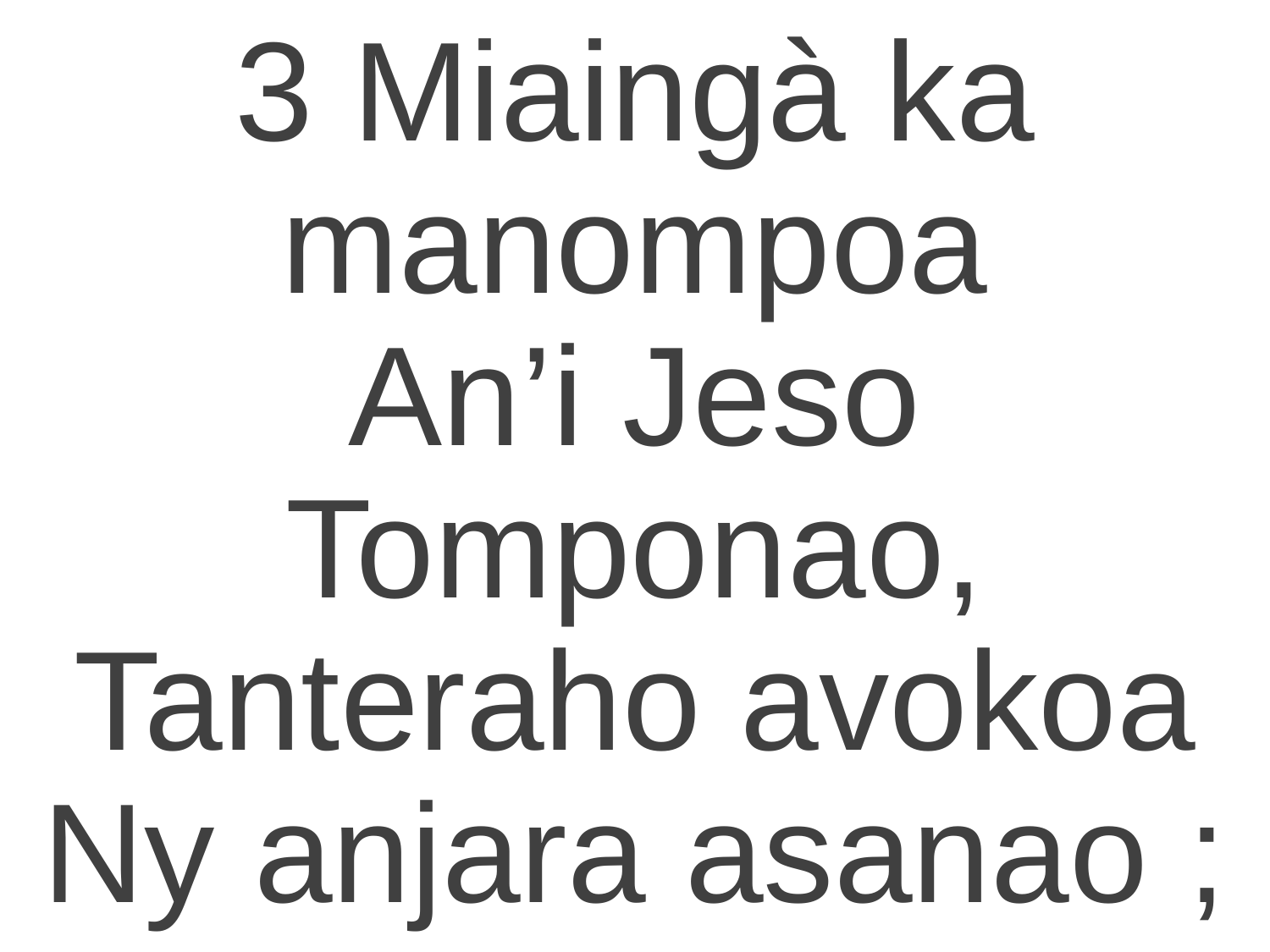

3 Miaingà ka manompoa
An’i Jeso Tomponao,
Tanteraho avokoa
Ny anjara asanao ;